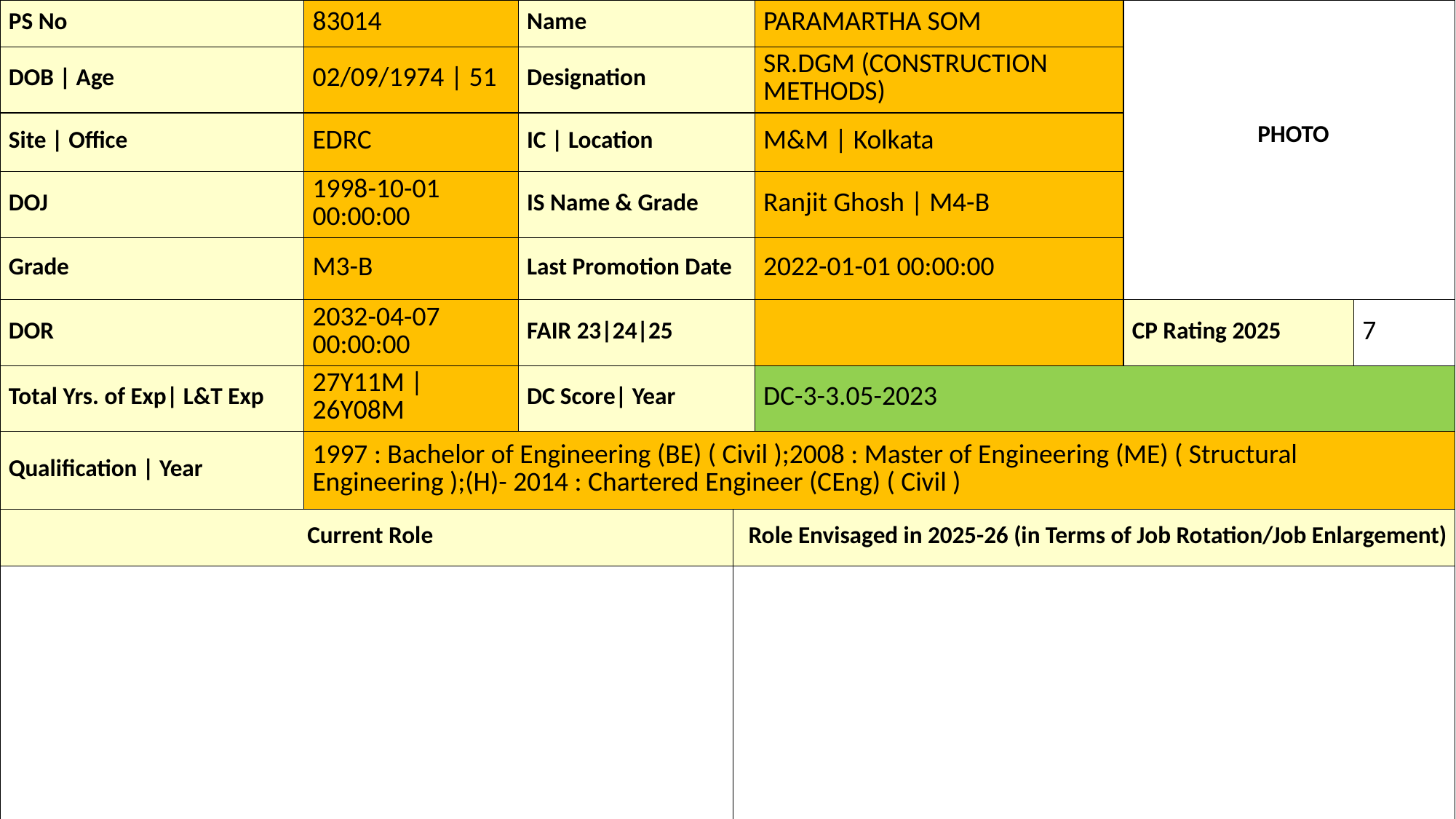

| PS No | 83014 | Name |  | PARAMARTHA SOM | PHOTO |  |
| --- | --- | --- | --- | --- | --- | --- |
| DOB | Age | 02/09/1974 | 51 | Designation |  | SR.DGM (CONSTRUCTION METHODS) |  |  |
| Site | Office | EDRC | IC | Location |  | M&M | Kolkata |  |  |
| DOJ | 1998-10-01 00:00:00 | IS Name & Grade |  | Ranjit Ghosh | M4-B |  |  |
| Grade | M3-B | Last Promotion Date |  | 2022-01-01 00:00:00 |  |  |
| DOR | 2032-04-07 00:00:00 | FAIR 23|24|25 |  |  | CP Rating 2025 | 7 |
| Total Yrs. of Exp| L&T Exp | 27Y11M | 26Y08M | DC Score| Year |  | DC-3-3.05-2023 |  |  |
| Qualification | Year | 1997 : Bachelor of Engineering (BE) ( Civil );2008 : Master of Engineering (ME) ( Structural Engineering );(H)- 2014 : Chartered Engineer (CEng) ( Civil ) |  |  |  |  |  |
| Current Role |  |  | Role Envisaged in 2025-26 (in Terms of Job Rotation/Job Enlargement) |  |  |  |
|  |  |  |  |  |  |  |